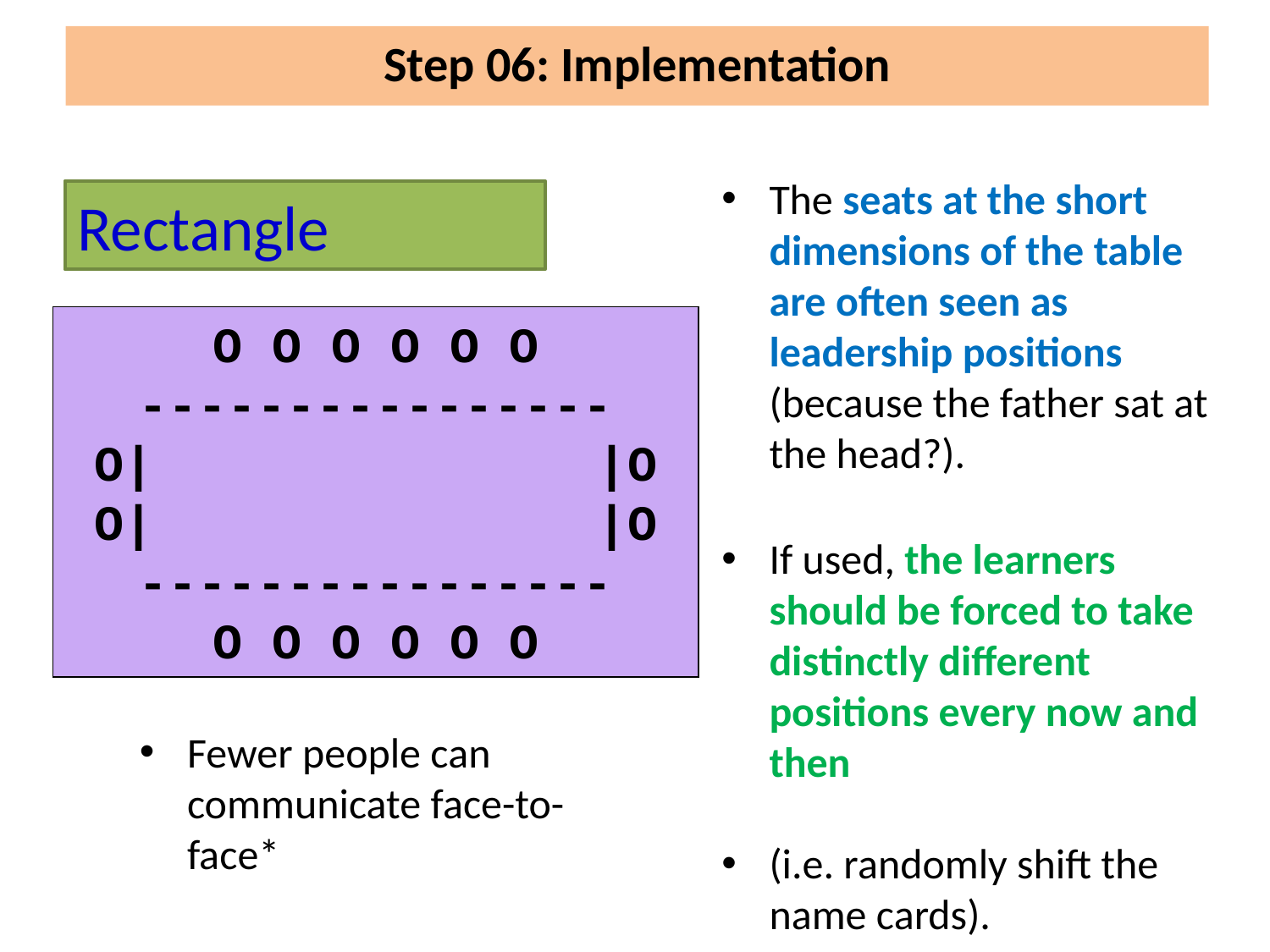

Step 06: Implementation
The seats at the short dimensions of the table are often seen as leadership positions (because the father sat at the head?).
Rectangle
O O O O O O
----------------
O|               |O
O|               |O
----------------
O O O O O O

If used, the learners should be forced to take distinctly different
positions every now and then

(i.e. randomly shift the name cards).
Fewer people can communicate face-to-face*